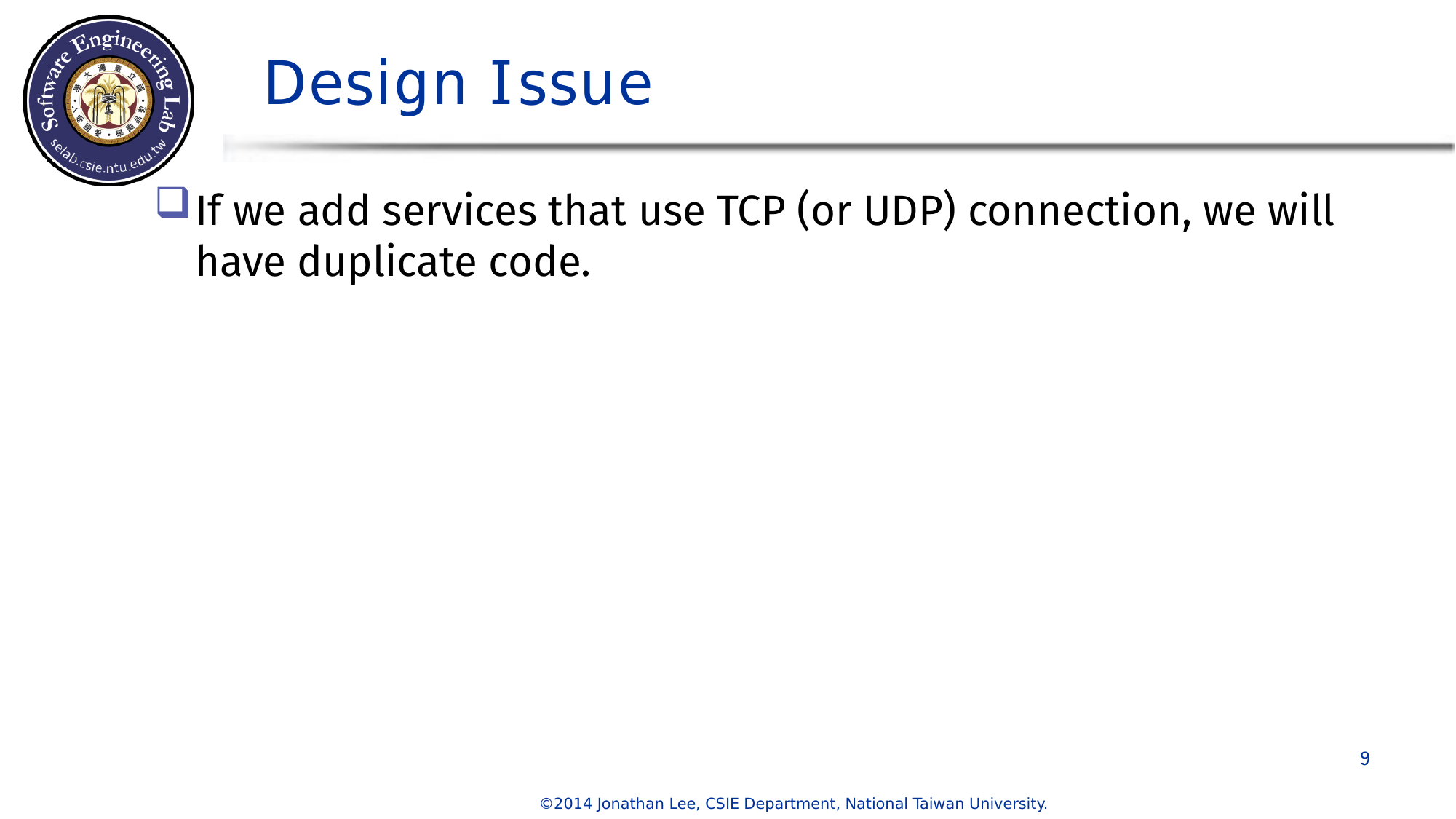

# Design Issue
If we add services that use TCP (or UDP) connection, we will have duplicate code.

9